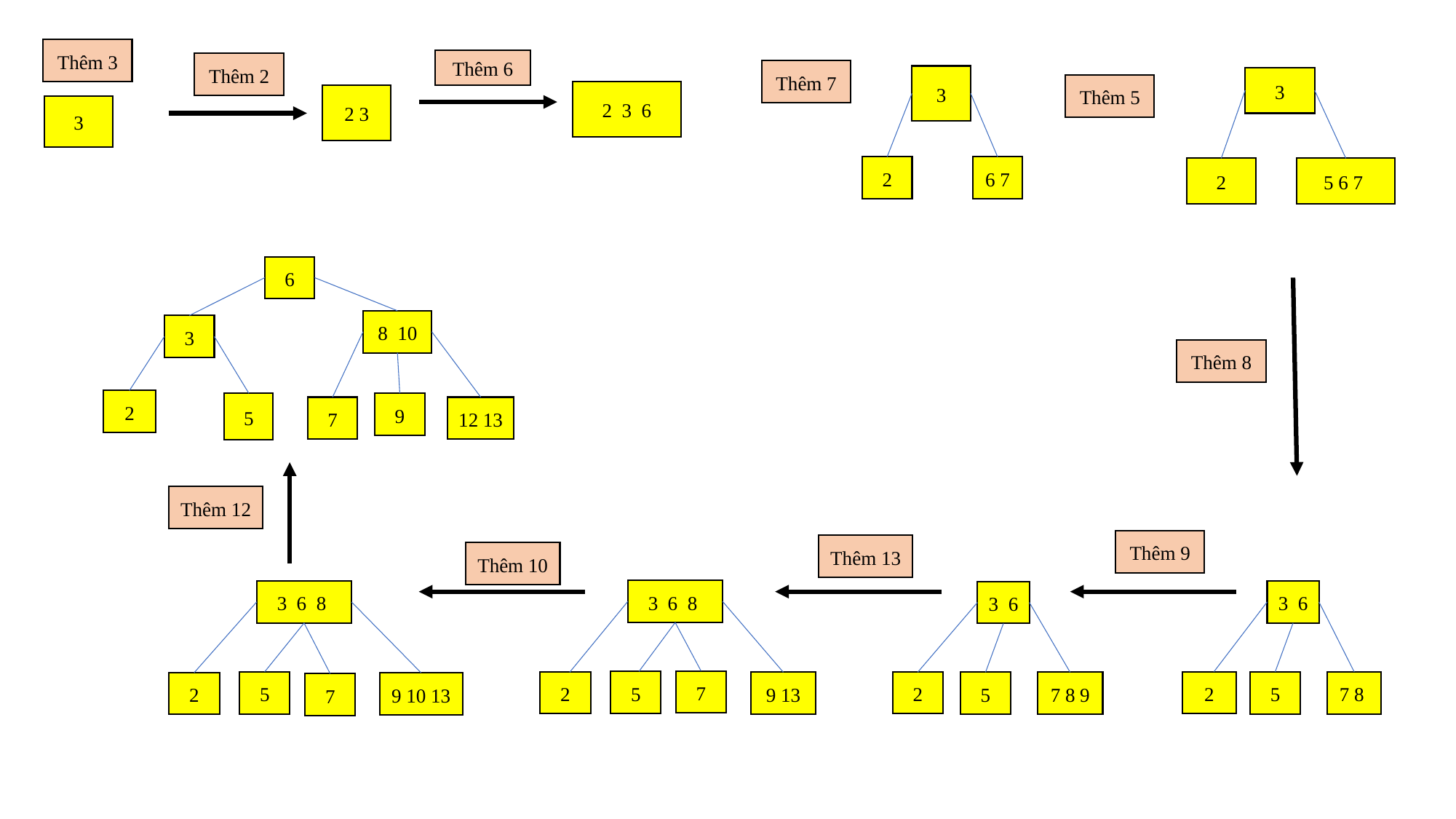

Thêm 3
Thêm 6
Thêm 2
Thêm 7
3
3
Thêm 5
2  3  6
2 3
3
6 7
2
5 6 7
2
6
8  10
3
Thêm 8
2
5
9
7
12 13
Thêm 12
Thêm 9
Thêm 13
Thêm 10
3  6  8
3  6  8
3  6
3  6
7
5
5
2
5
7 8
2
9 13
2
5
7 8 9
2
9 10 13
7